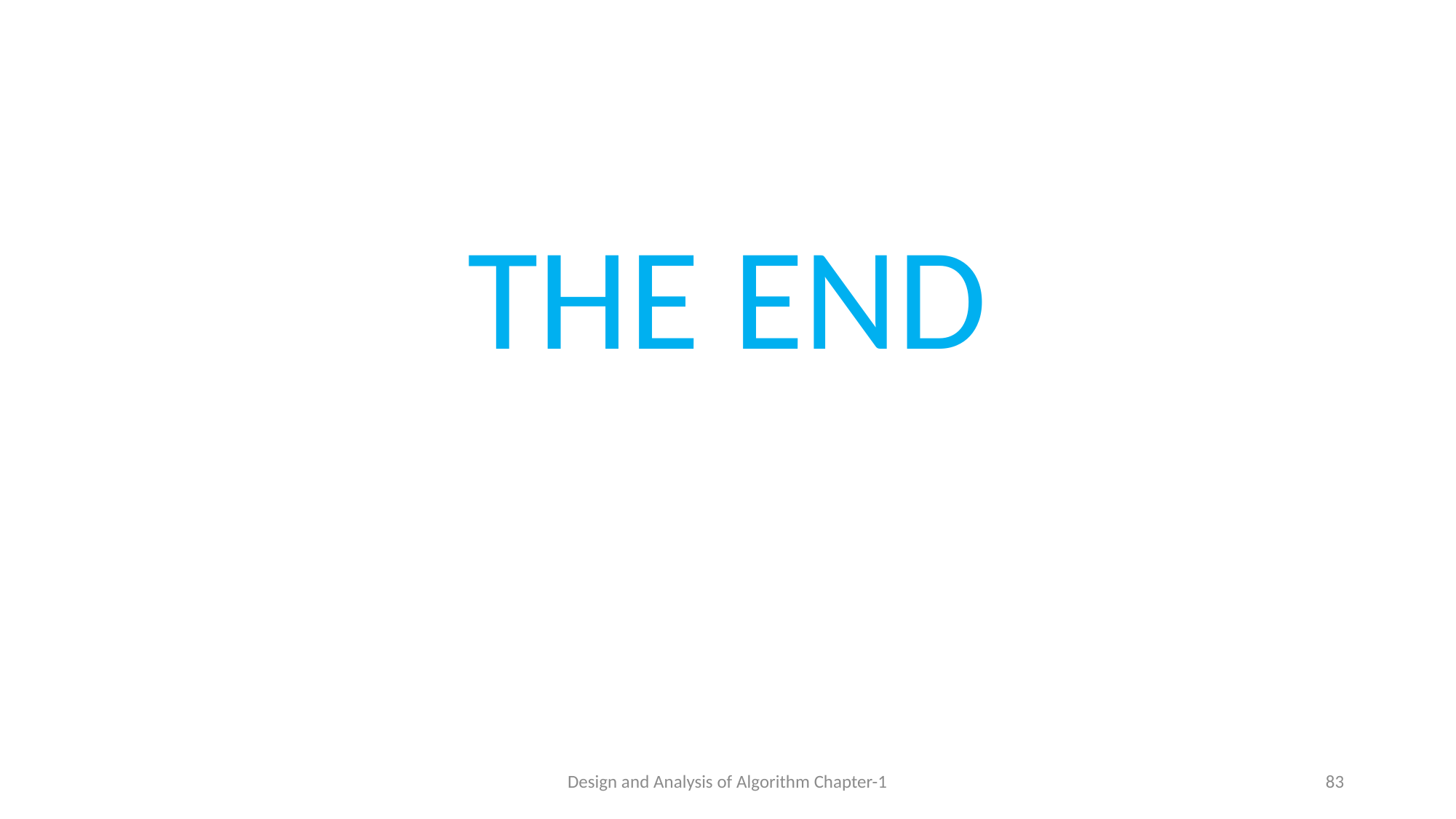

#
THE END
Design and Analysis of Algorithm Chapter-1
83